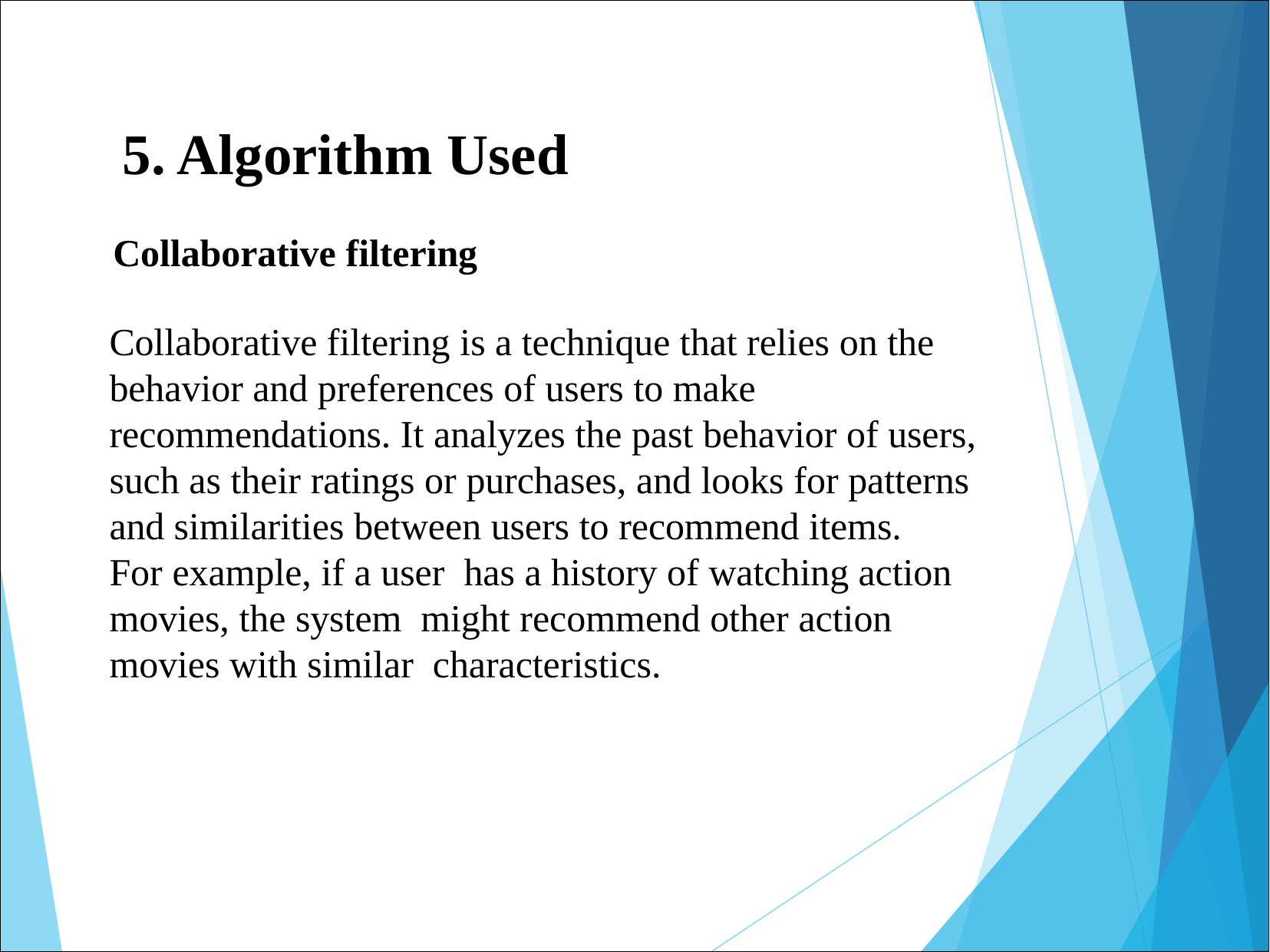

5. Algorithm Used
# Collaborative filtering
Collaborative filtering is a technique that relies on the  behavior and preferences of users to make  recommendations. It analyzes the past behavior of users,  such as their ratings or purchases, and looks for patterns  and similarities between users to recommend items.
For example, if a user  has a history of watching action movies, the system  might recommend other action movies with similar  characteristics.